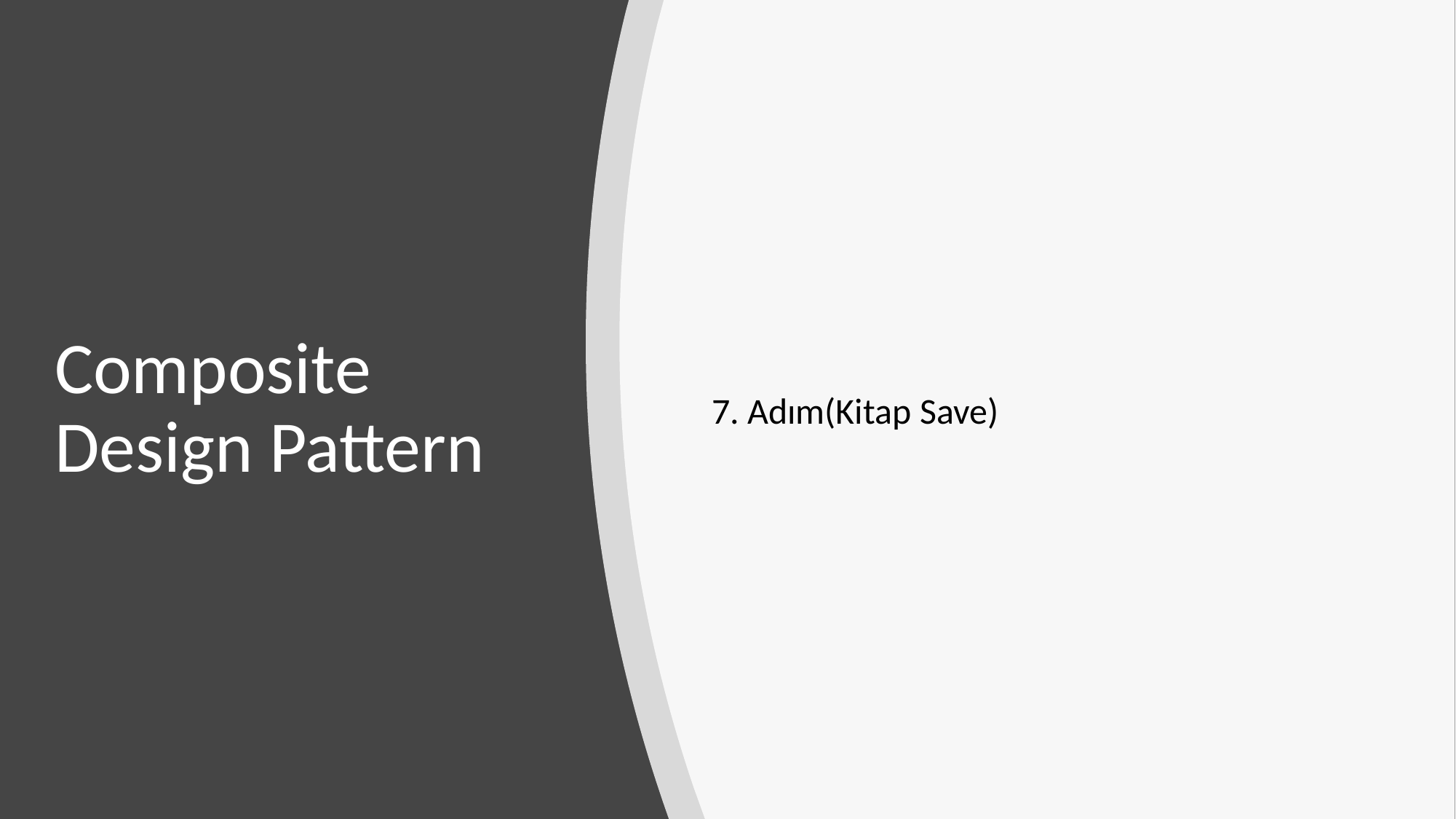

# Composite Design Pattern
7. Adım(Kitap Save)